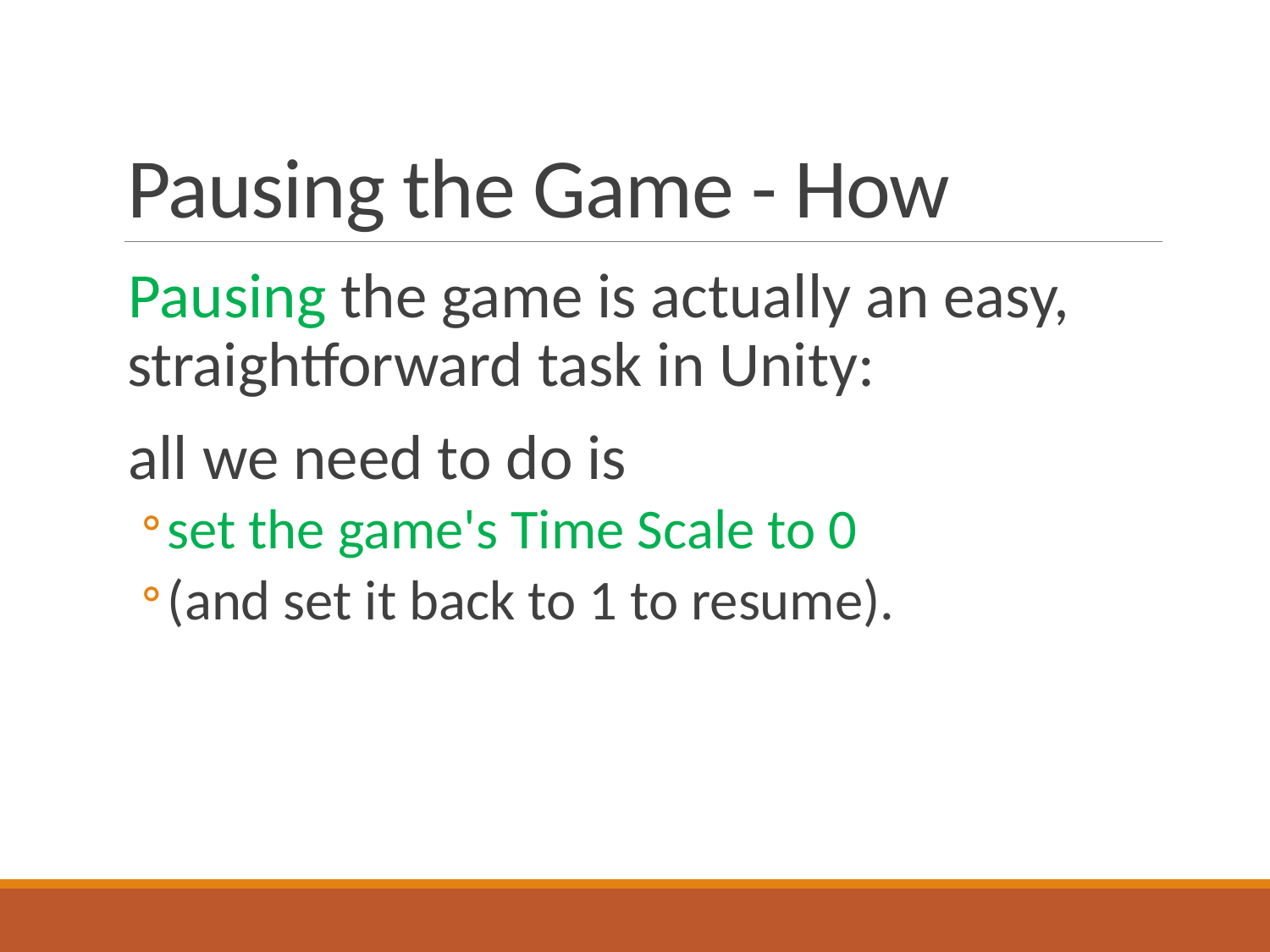

# Pausing the Game - How
Pausing the game is actually an easy, straightforward task in Unity:
all we need to do is
set the game's Time Scale to 0
(and set it back to 1 to resume).